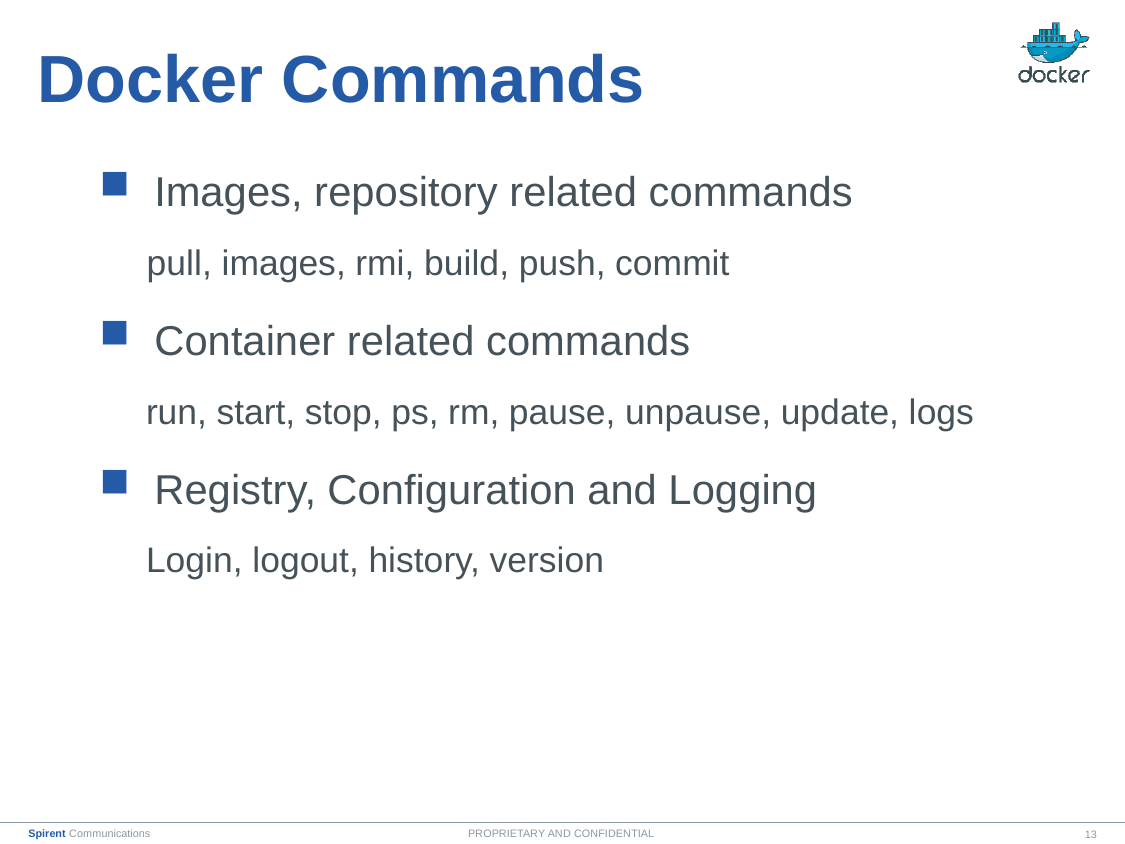

# Docker Commands
  Images, repository related commands
  pull, images, rmi, build, push, commit
  Container related commands
  run, start, stop, ps, rm, pause, unpause, update, logs
  Registry, Configuration and Logging
  Login, logout, history, version